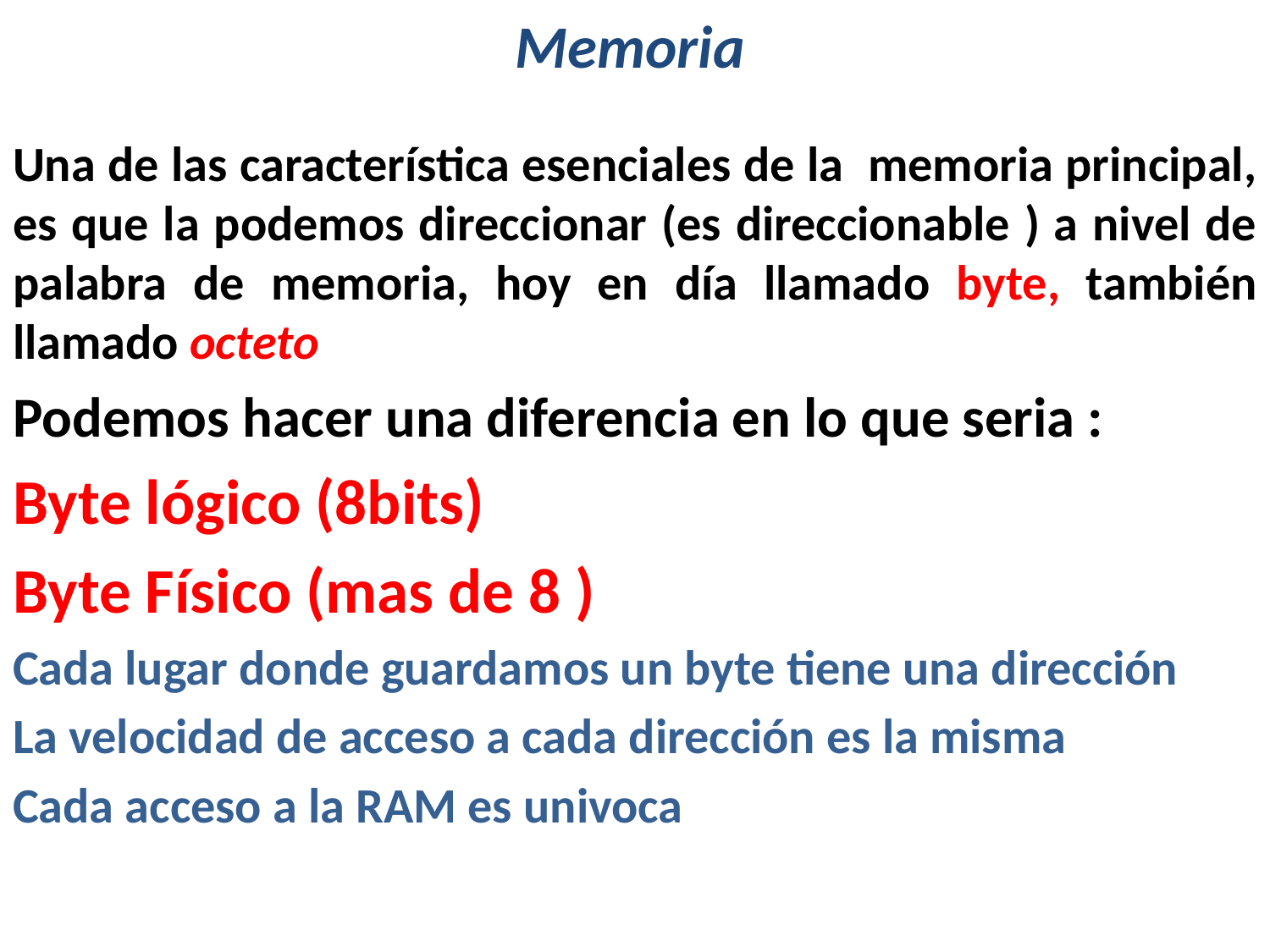

# Memoria
Una de las característica esenciales de la  memoria principal, es que la podemos direccionar (es direccionable ) a nivel de palabra de memoria, hoy en día llamado byte, también llamado octeto
Podemos hacer una diferencia en lo que seria :
Byte lógico (8bits)
Byte Físico (mas de 8 )
Cada lugar donde guardamos un byte tiene una dirección
La velocidad de acceso a cada dirección es la misma
Cada acceso a la RAM es univoca